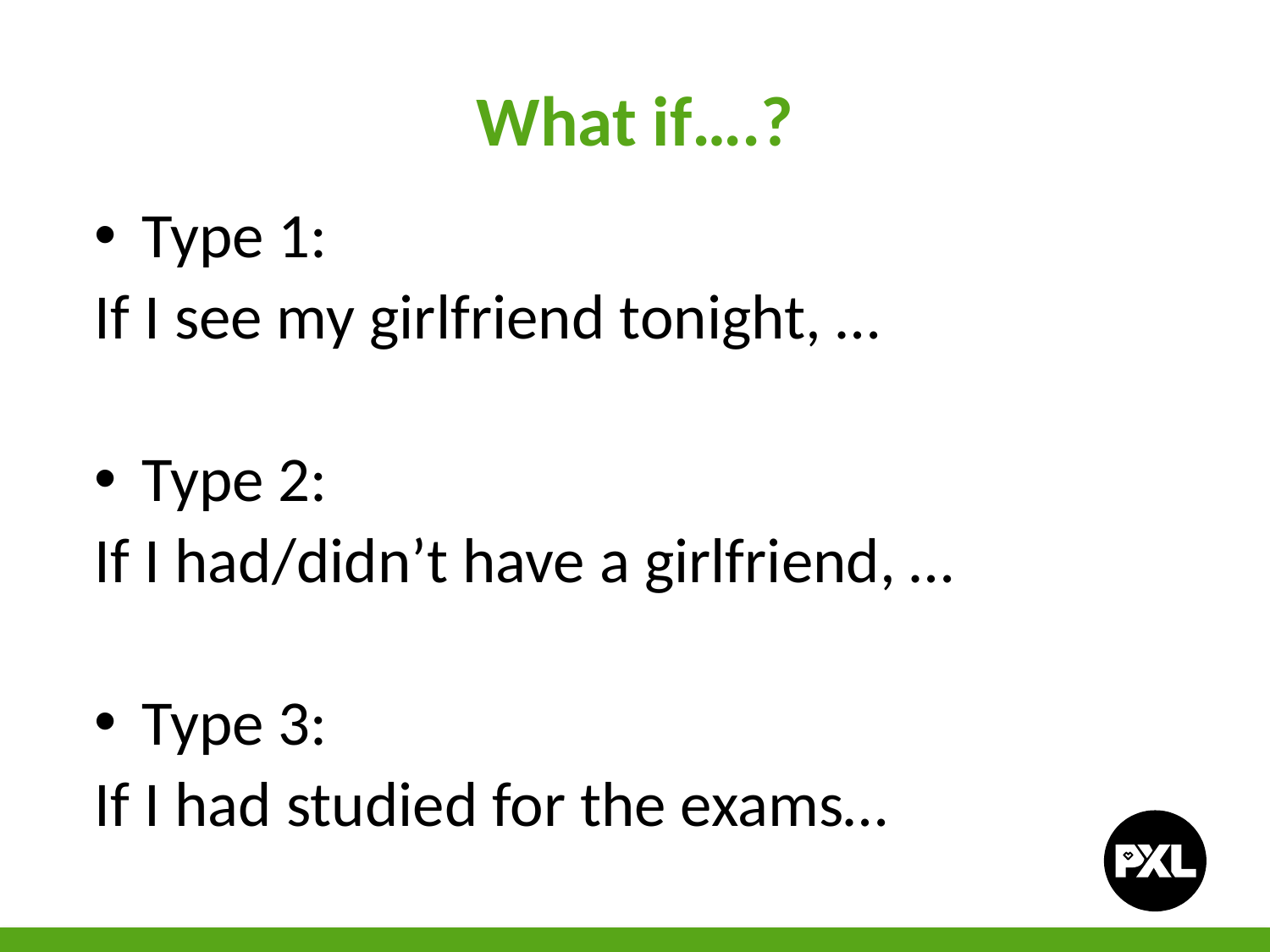

# What if….?
Type 1:
If I see my girlfriend tonight, …

Type 2:
If I had/didn’t have a girlfriend, …

Type 3:
If I had studied for the exams…